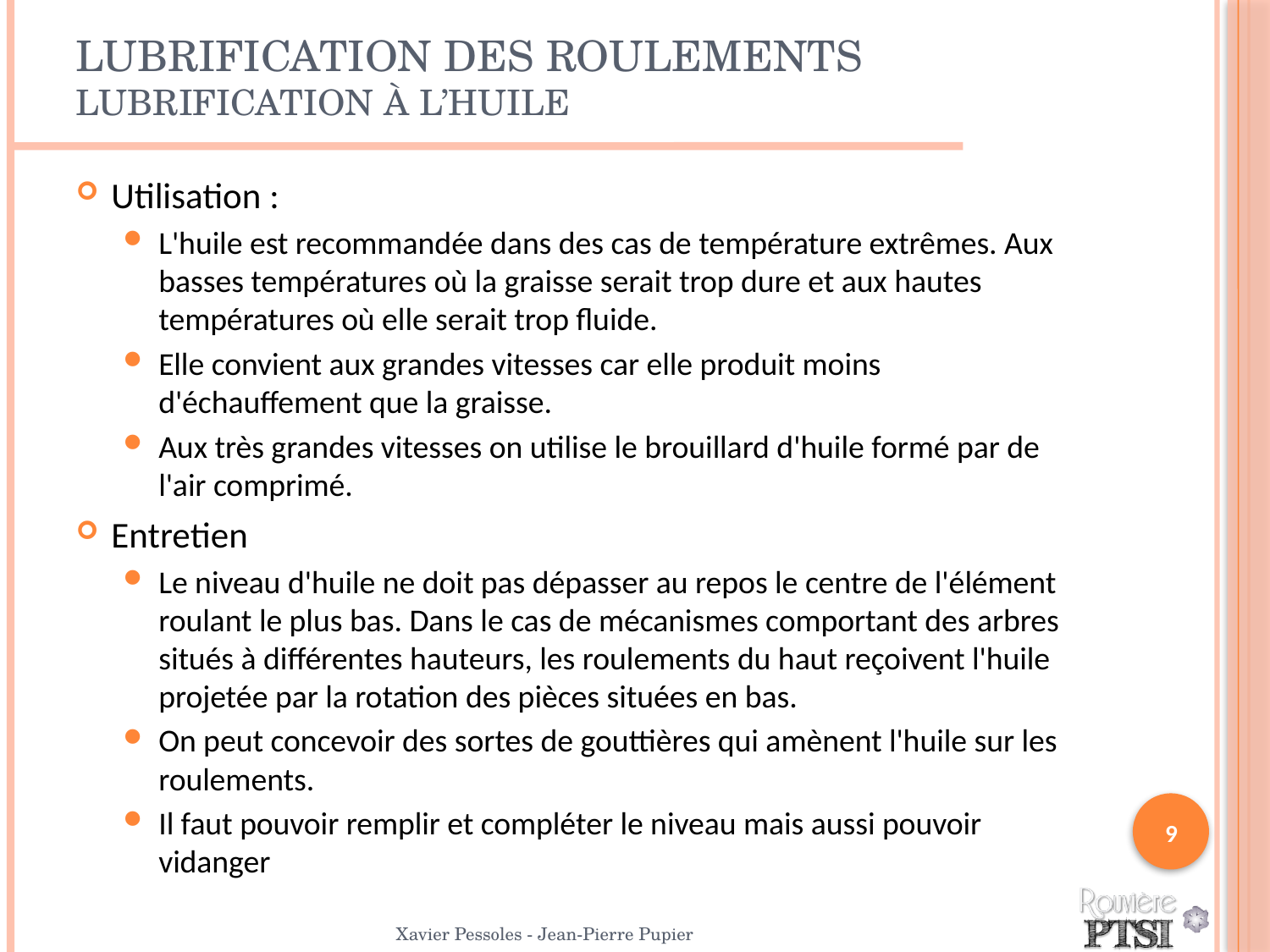

# Lubrification des roulements Lubrification à l’huile
Utilisation :
L'huile est recommandée dans des cas de température extrêmes. Aux basses températures où la graisse serait trop dure et aux hautes températures où elle serait trop fluide.
Elle convient aux grandes vitesses car elle produit moins d'échauffement que la graisse.
Aux très grandes vitesses on utilise le brouillard d'huile formé par de l'air comprimé.
Entretien
Le niveau d'huile ne doit pas dépasser au repos le centre de l'élément roulant le plus bas. Dans le cas de mécanismes comportant des arbres situés à différentes hauteurs, les roulements du haut reçoivent l'huile projetée par la rotation des pièces situées en bas.
On peut concevoir des sortes de gouttières qui amènent l'huile sur les roulements.
Il faut pouvoir remplir et compléter le niveau mais aussi pouvoir vidanger
9
Xavier Pessoles - Jean-Pierre Pupier